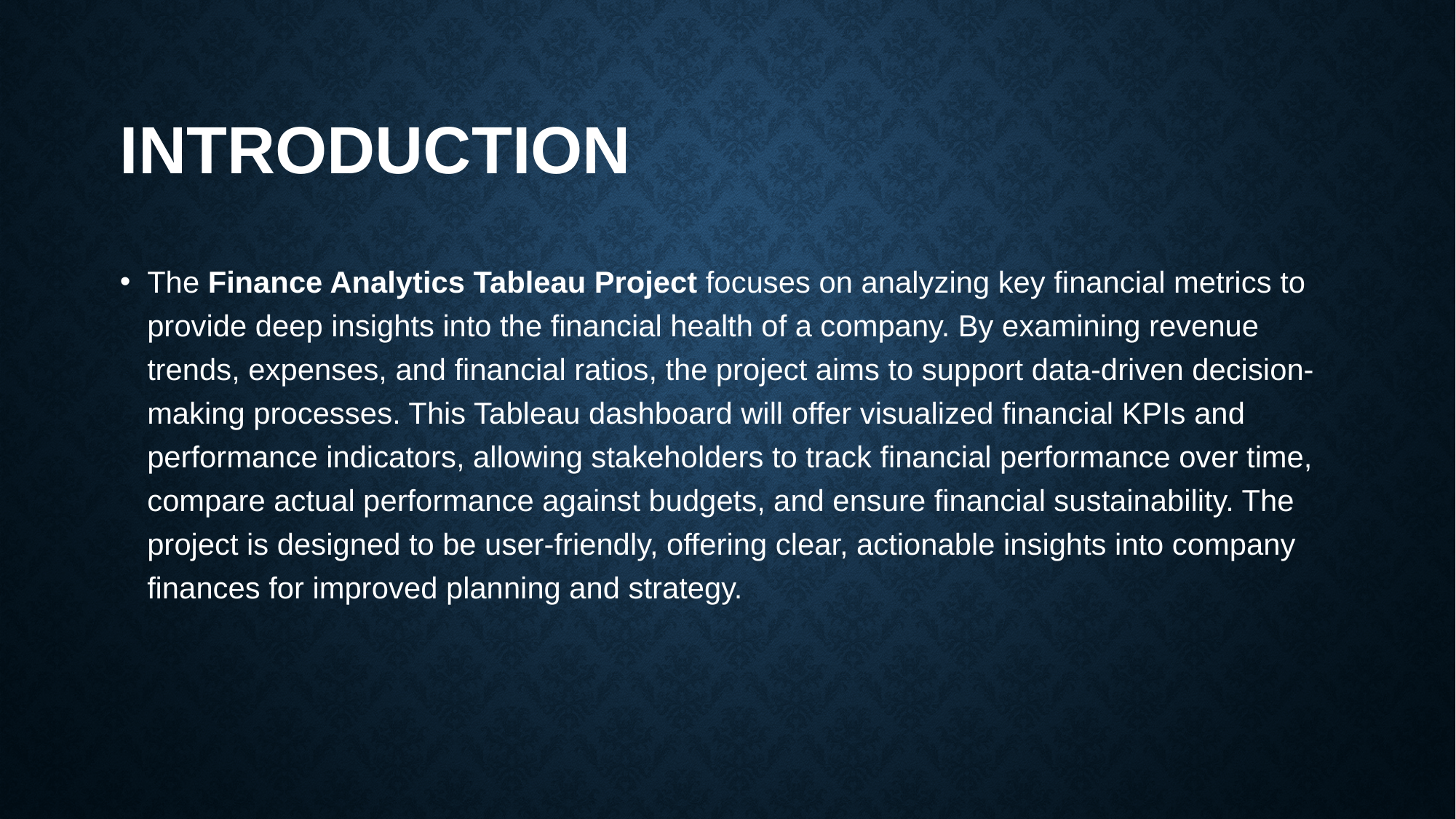

# introduction
The Finance Analytics Tableau Project focuses on analyzing key financial metrics to provide deep insights into the financial health of a company. By examining revenue trends, expenses, and financial ratios, the project aims to support data-driven decision-making processes. This Tableau dashboard will offer visualized financial KPIs and performance indicators, allowing stakeholders to track financial performance over time, compare actual performance against budgets, and ensure financial sustainability. The project is designed to be user-friendly, offering clear, actionable insights into company finances for improved planning and strategy.